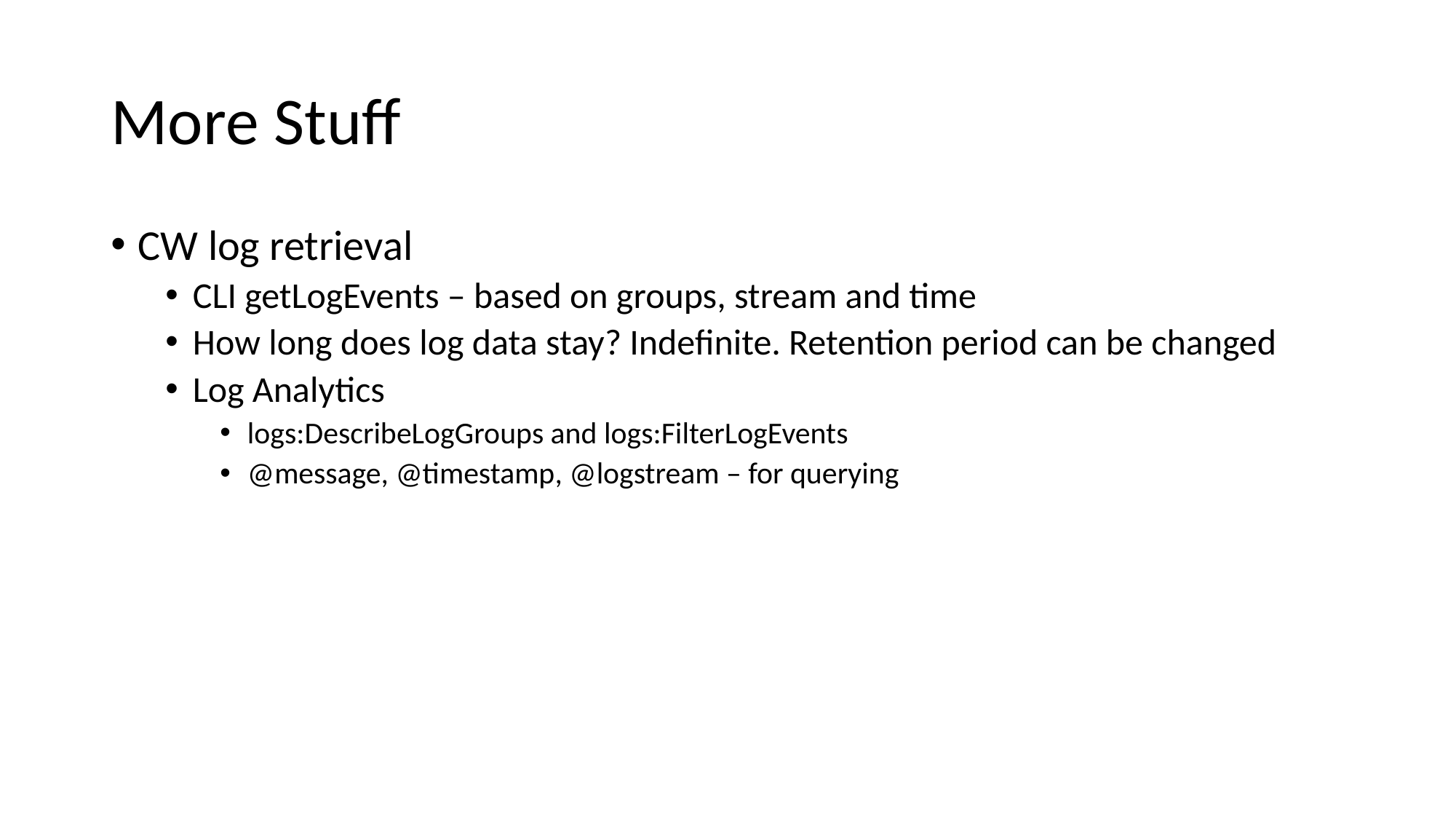

# More Stuff
CW log retrieval
CLI getLogEvents – based on groups, stream and time
How long does log data stay? Indefinite. Retention period can be changed
Log Analytics
logs:DescribeLogGroups and logs:FilterLogEvents
@message, @timestamp, @logstream – for querying